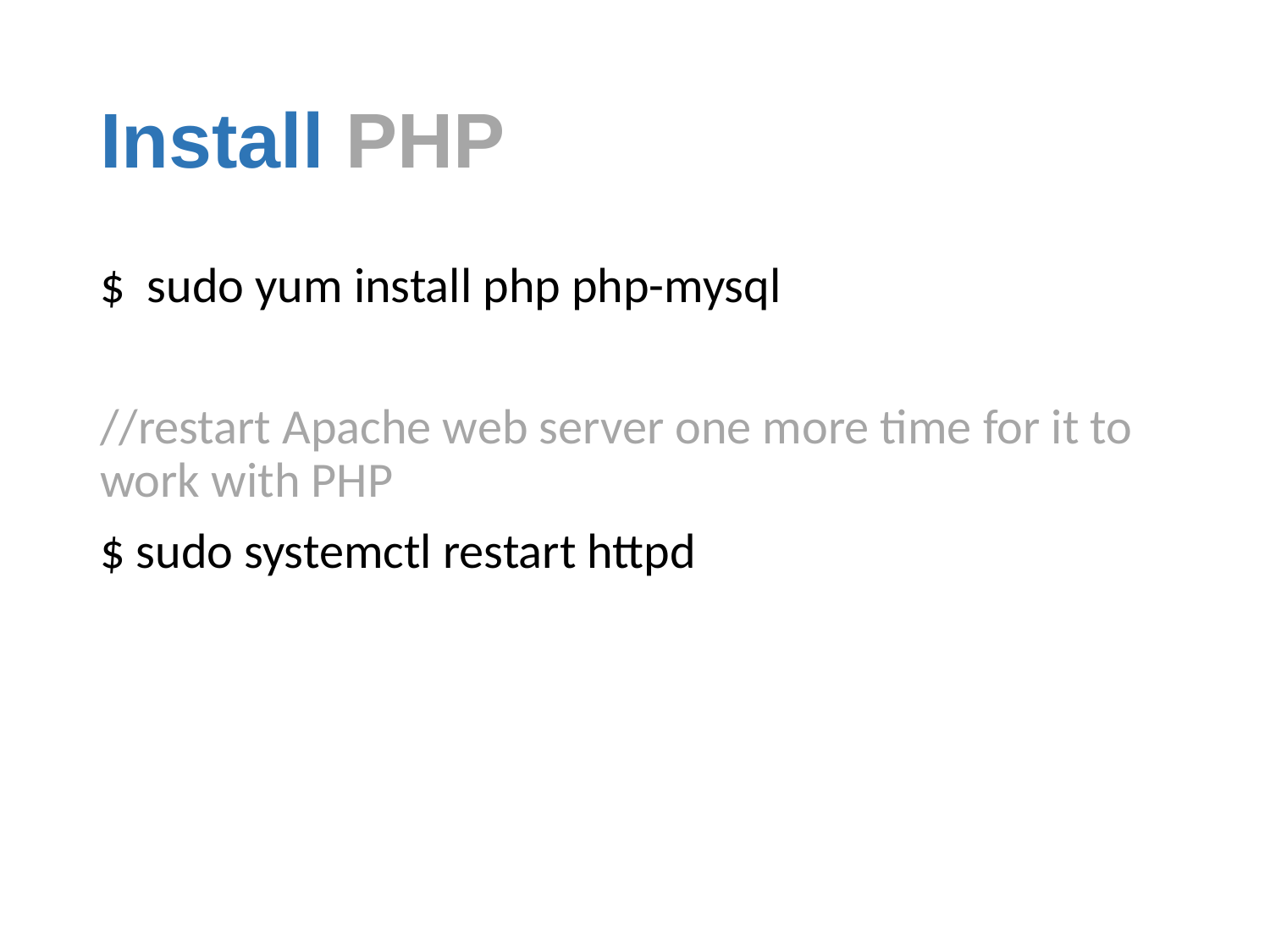

# Install PHP
$  sudo yum install php php-mysql

//restart Apache web server one more time for it to work with PHP
$ sudo systemctl restart httpd